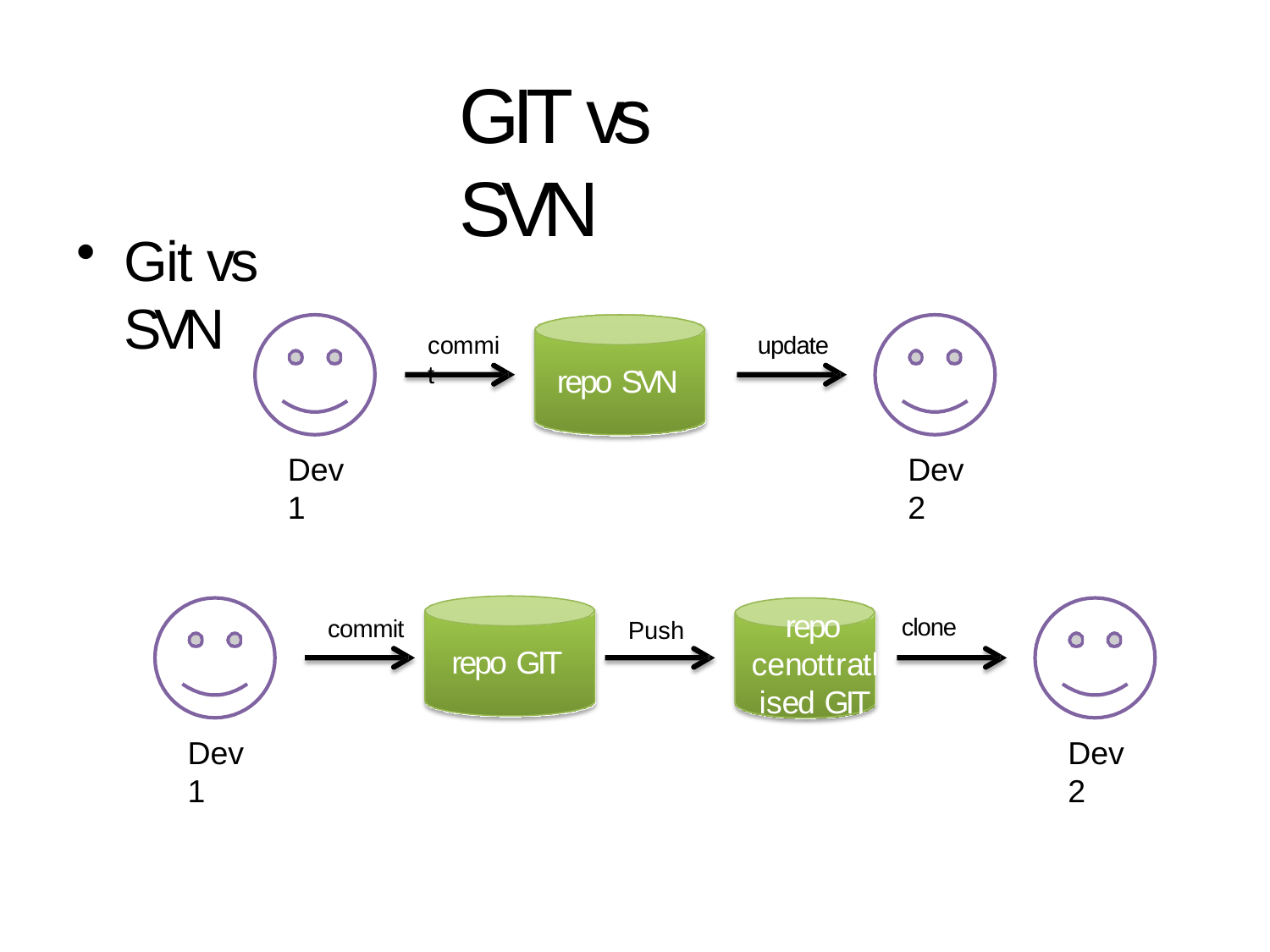

# GIT vs SVN
Git vs SVN

commit
update

repo SVN

Dev1
Dev2

repo  cenottratlised GIT
clone

commit
Push

repo GIT

Dev1
Dev2